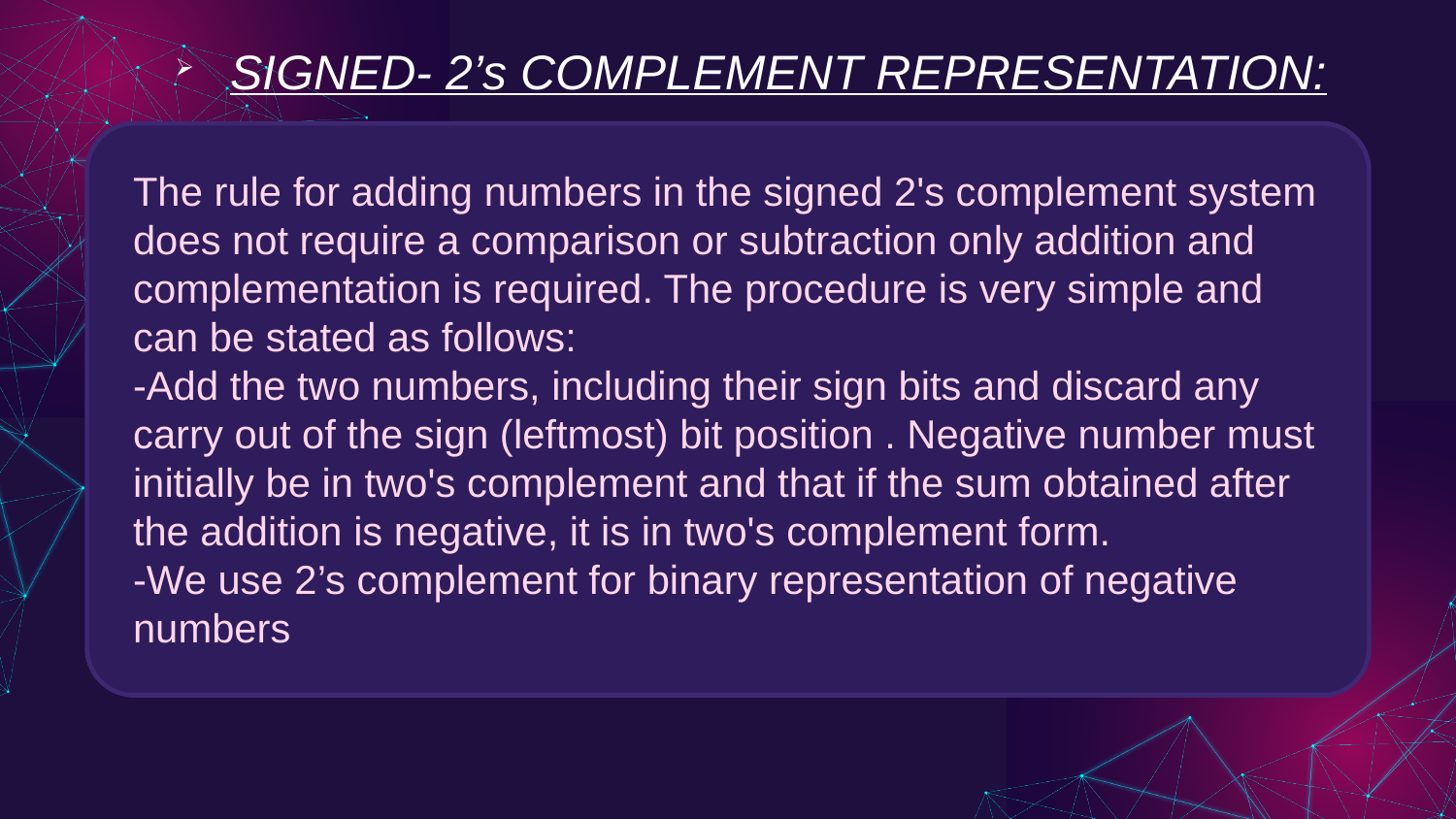

SIGNED- 2’s COMPLEMENT REPRESENTATION:
The rule for adding numbers in the signed 2's complement system does not require a comparison or subtraction only addition and complementation is required. The procedure is very simple and can be stated as follows:
-Add the two numbers, including their sign bits and discard any carry out of the sign (leftmost) bit position . Negative number must initially be in two's complement and that if the sum obtained after the addition is negative, it is in two's complement form.
-We use 2’s complement for binary representation of negative numbers